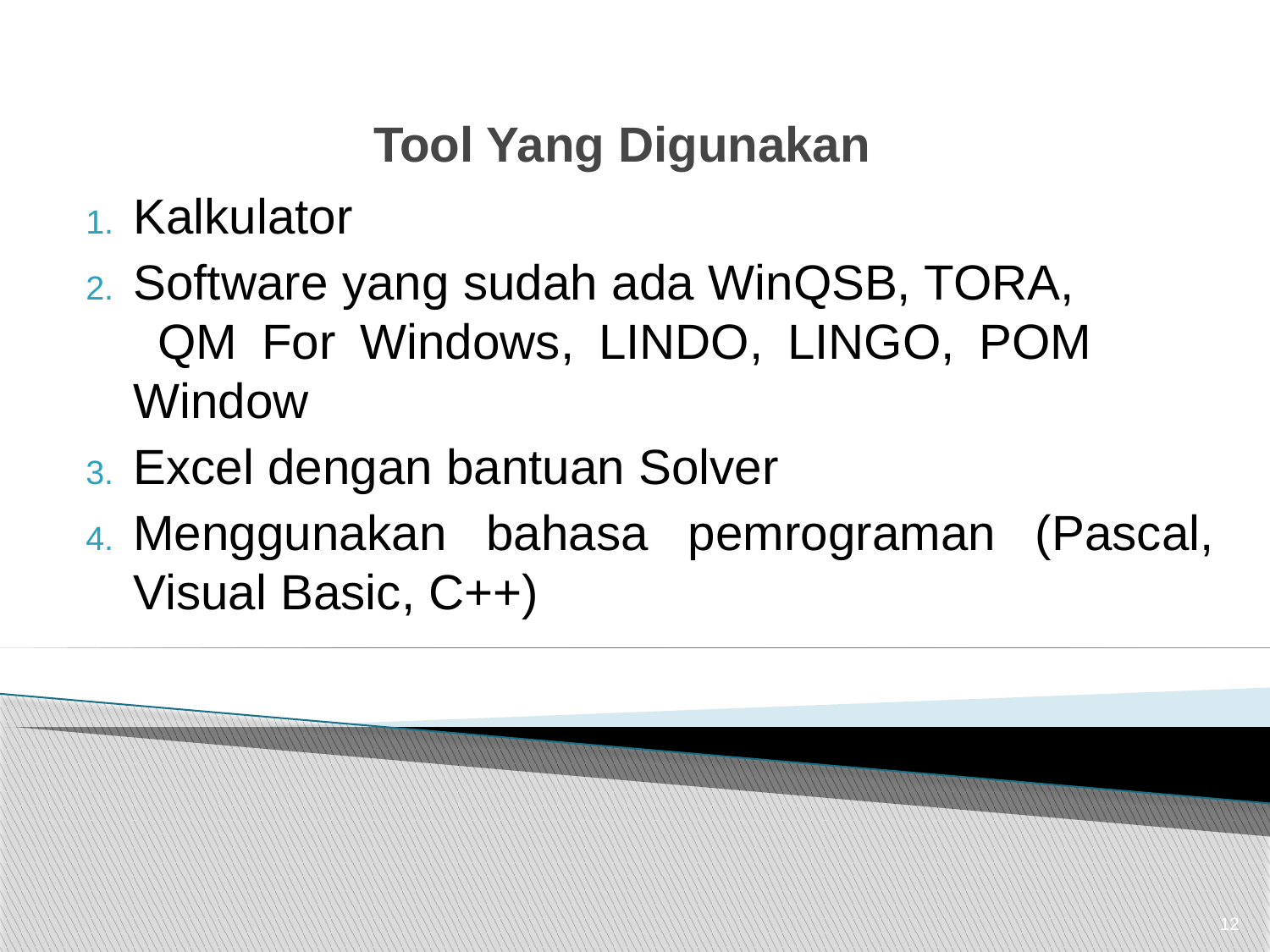

# Tool Yang Digunakan
Kalkulator
Software yang sudah ada WinQSB, TORA,            QM For Windows, LINDO, LINGO, POM      Window
Excel dengan bantuan Solver
Menggunakan bahasa pemrograman (Pascal, Visual Basic, C++)

12